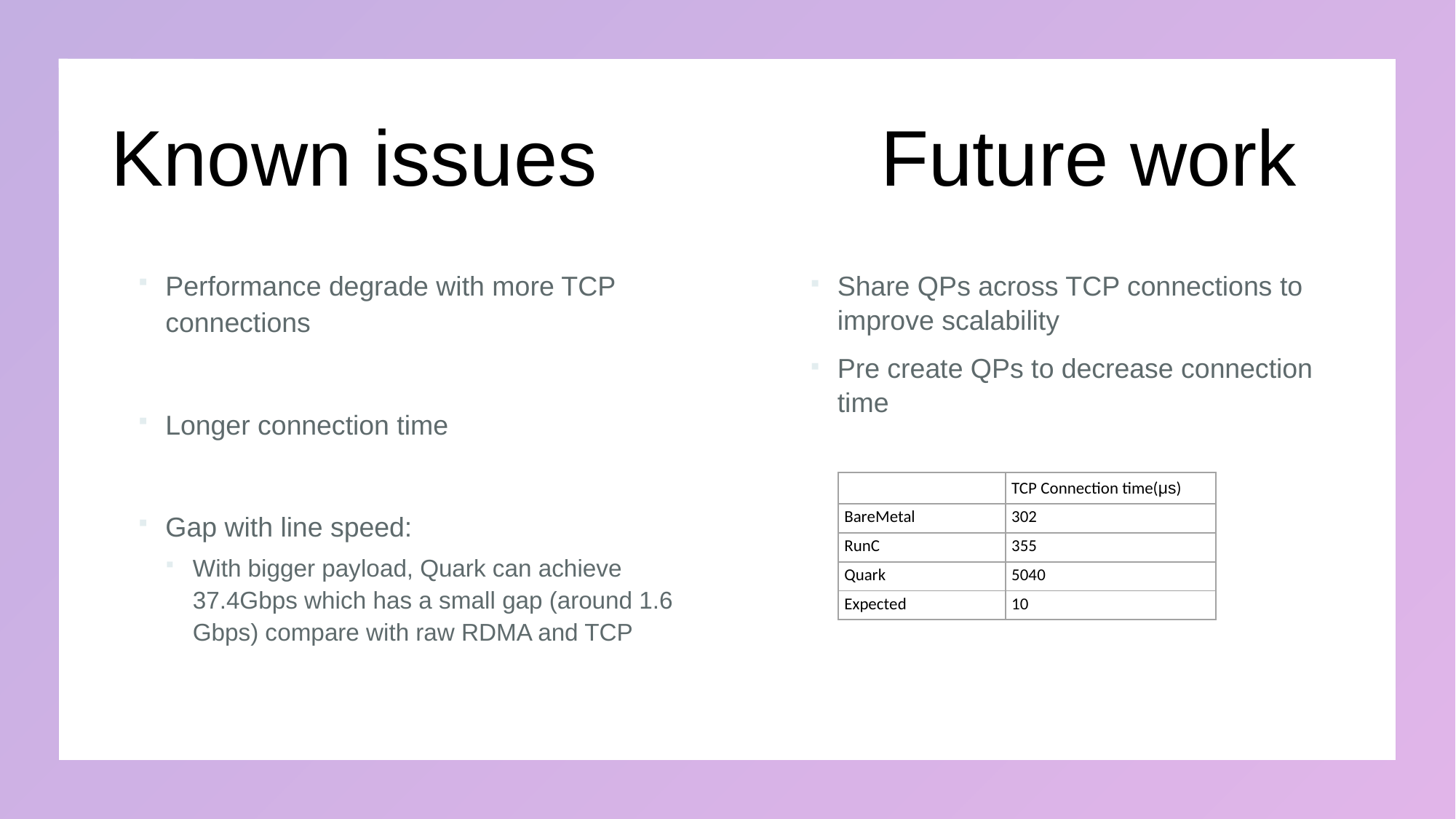

# Known issues             Future work
Performance degrade with more TCP connections

Longer connection time

Gap with line speed:
With bigger payload, Quark can achieve 37.4Gbps which has a small gap (around 1.6 Gbps) compare with raw RDMA and TCP

Share QPs across TCP connections to improve scalability
Pre create QPs to decrease connection time

|  | TCP Connection time(μs) |
| --- | --- |
| BareMetal | 302 |
| RunC | 355 |
| Quark | 5040 |
| Expected | 10 |